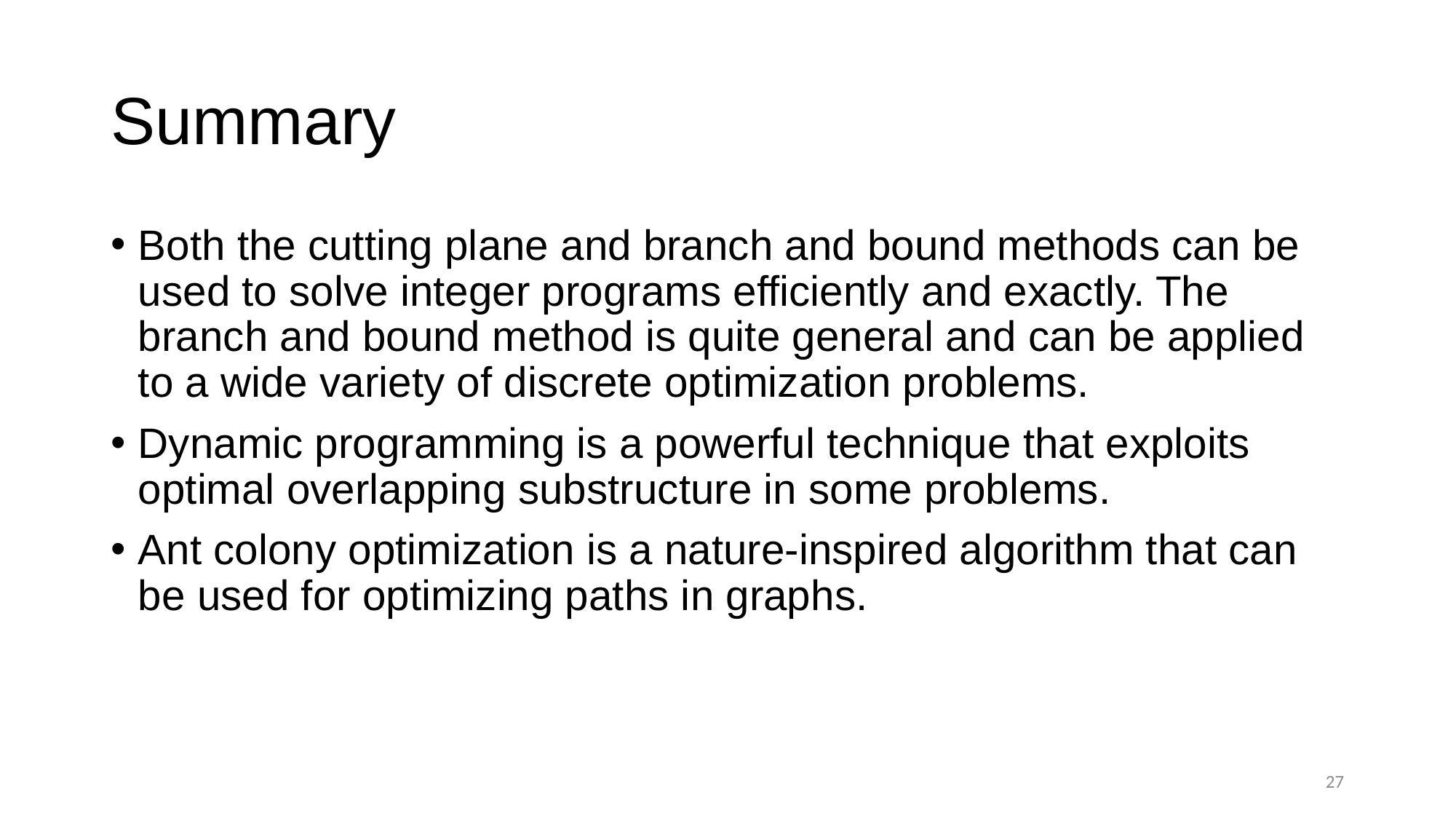

# Summary
Both the cutting plane and branch and bound methods can be used to solve integer programs efficiently and exactly. The branch and bound method is quite general and can be applied to a wide variety of discrete optimization problems.
Dynamic programming is a powerful technique that exploits optimal overlapping substructure in some problems.
Ant colony optimization is a nature-inspired algorithm that can be used for optimizing paths in graphs.
27